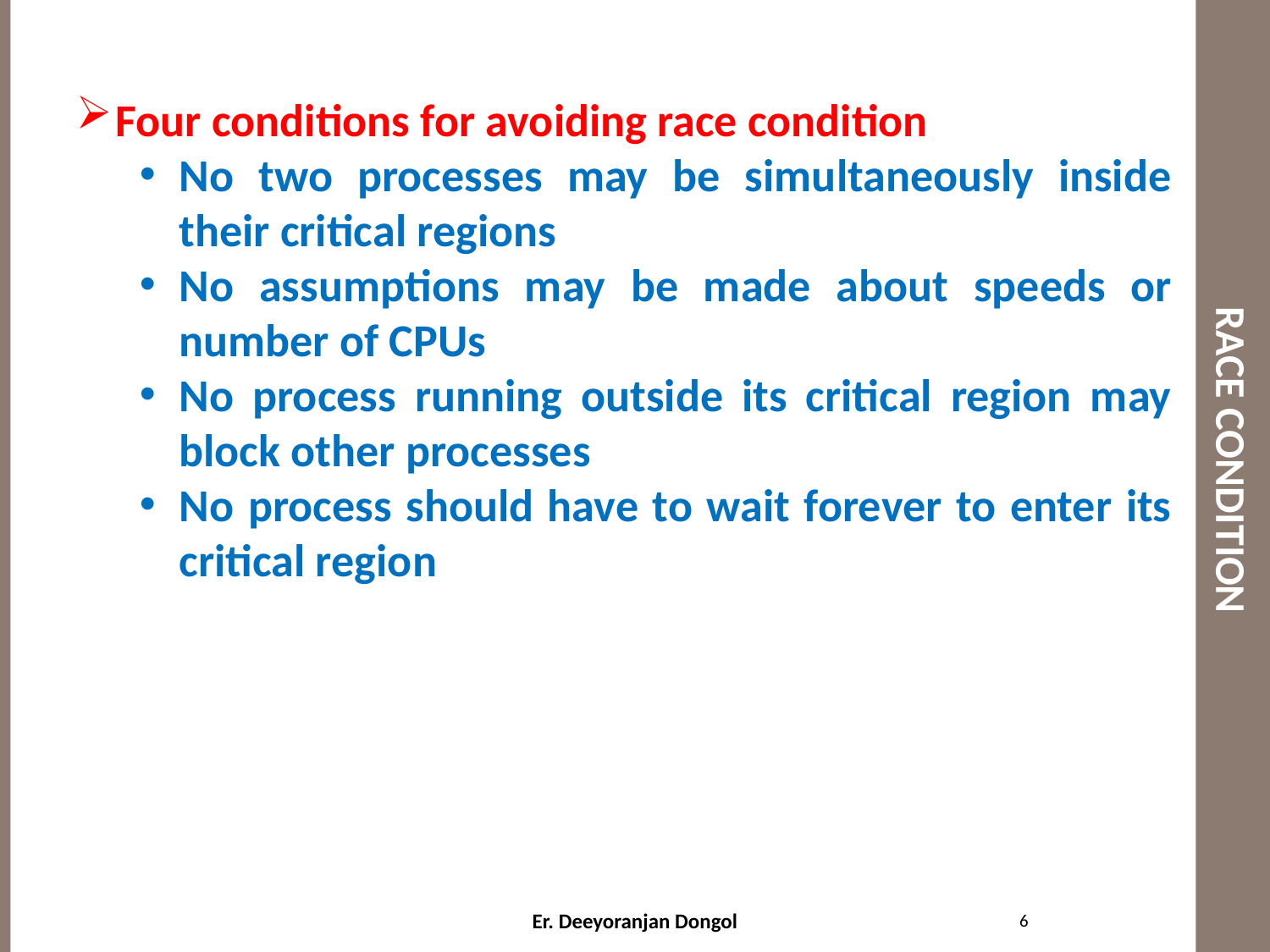

# RACE CONDITION
Four conditions for avoiding race condition
No two processes may be simultaneously inside their critical regions
No assumptions may be made about speeds or number of CPUs
No process running outside its critical region may block other processes
No process should have to wait forever to enter its critical region

6
Er. Deeyoranjan Dongol